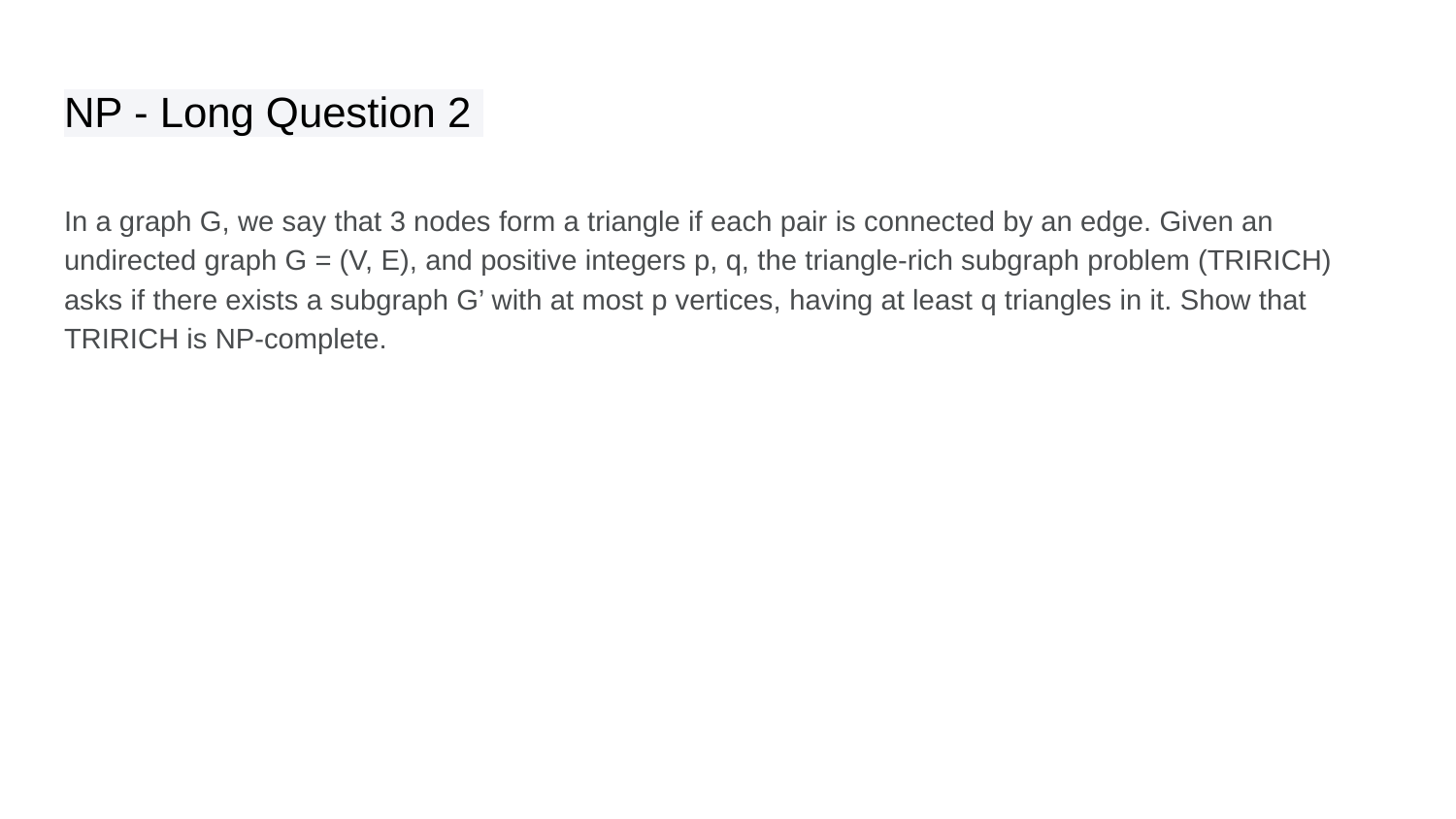

# NP - Long Question 2
In a graph G, we say that 3 nodes form a triangle if each pair is connected by an edge. Given an undirected graph G = (V, E), and positive integers p, q, the triangle-rich subgraph problem (TRIRICH) asks if there exists a subgraph G’ with at most p vertices, having at least q triangles in it. Show that TRIRICH is NP-complete.